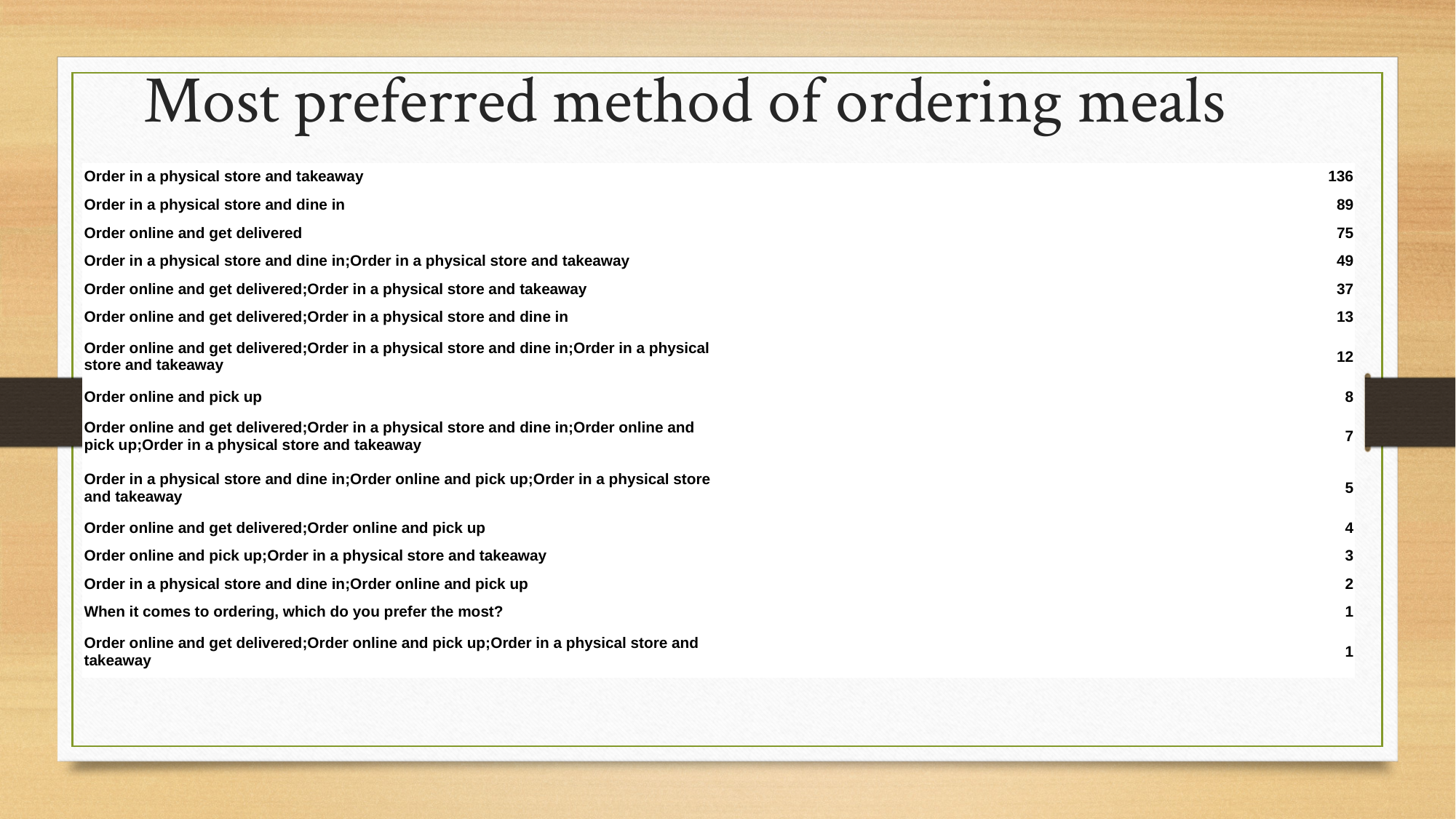

# Most preferred method of ordering meals
| Order in a physical store and takeaway | 136 |
| --- | --- |
| Order in a physical store and dine in | 89 |
| Order online and get delivered | 75 |
| Order in a physical store and dine in;Order in a physical store and takeaway | 49 |
| Order online and get delivered;Order in a physical store and takeaway | 37 |
| Order online and get delivered;Order in a physical store and dine in | 13 |
| Order online and get delivered;Order in a physical store and dine in;Order in a physical store and takeaway | 12 |
| Order online and pick up | 8 |
| Order online and get delivered;Order in a physical store and dine in;Order online and pick up;Order in a physical store and takeaway | 7 |
| Order in a physical store and dine in;Order online and pick up;Order in a physical store and takeaway | 5 |
| Order online and get delivered;Order online and pick up | 4 |
| Order online and pick up;Order in a physical store and takeaway | 3 |
| Order in a physical store and dine in;Order online and pick up | 2 |
| When it comes to ordering, which do you prefer the most? | 1 |
| Order online and get delivered;Order online and pick up;Order in a physical store and takeaway | 1 |